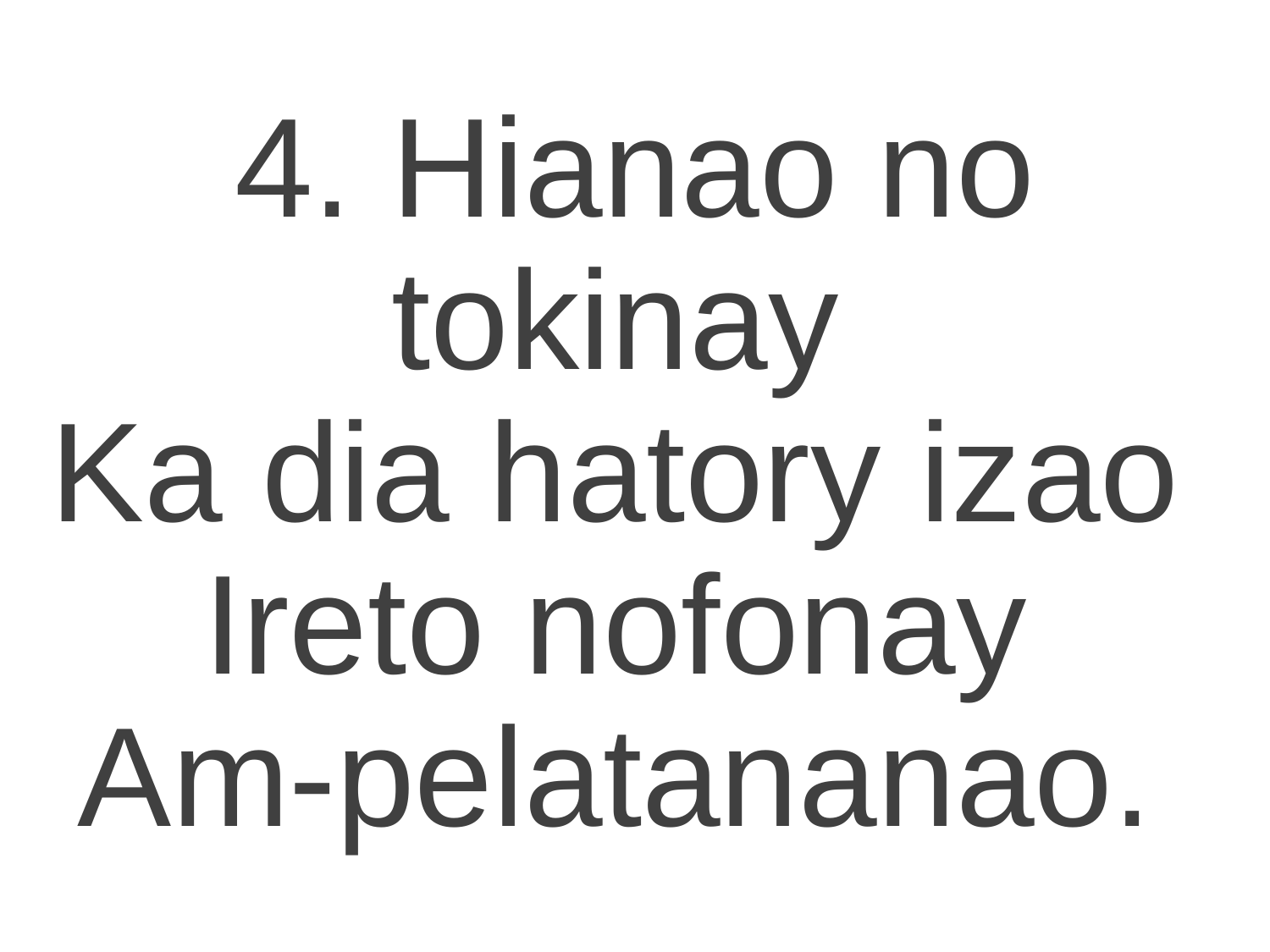

4. Hianao no tokinay
Ka dia hatory izao
Ireto nofonay
Am-pelatananao.